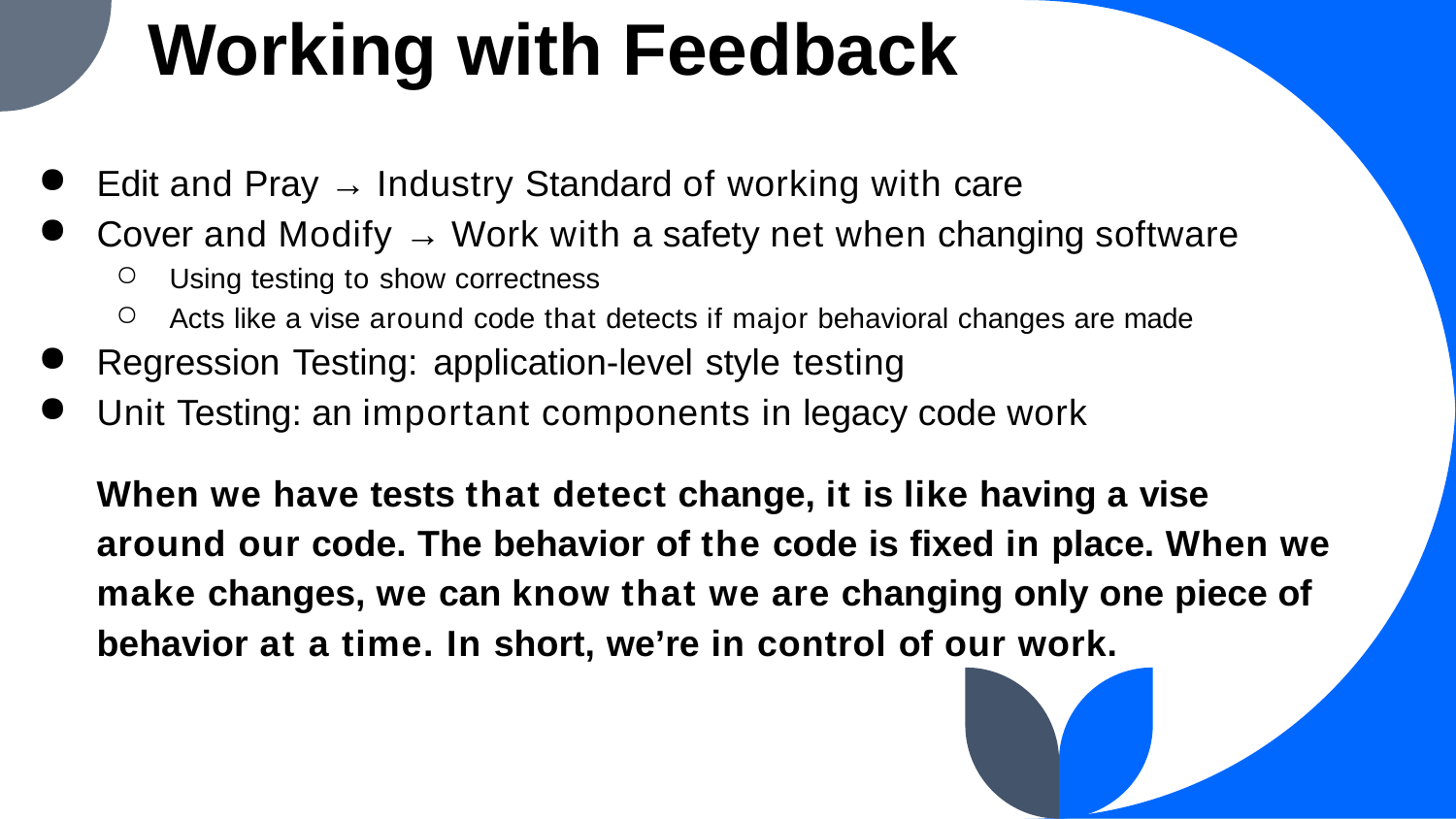

Working with Feedback
Edit and Pray → Industry Standard of working with care
Cover and Modify → Work with a safety net when changing software
Using testing to show correctness
Acts like a vise around code that detects if major behavioral changes are made
Regression Testing: application-level style testing
Unit Testing: an important components in legacy code work
When we have tests that detect change, it is like having a vise around our code. The behavior of the code is fixed in place. When we make changes, we can know that we are changing only one piece of behavior at a time. In short, we’re in control of our work.